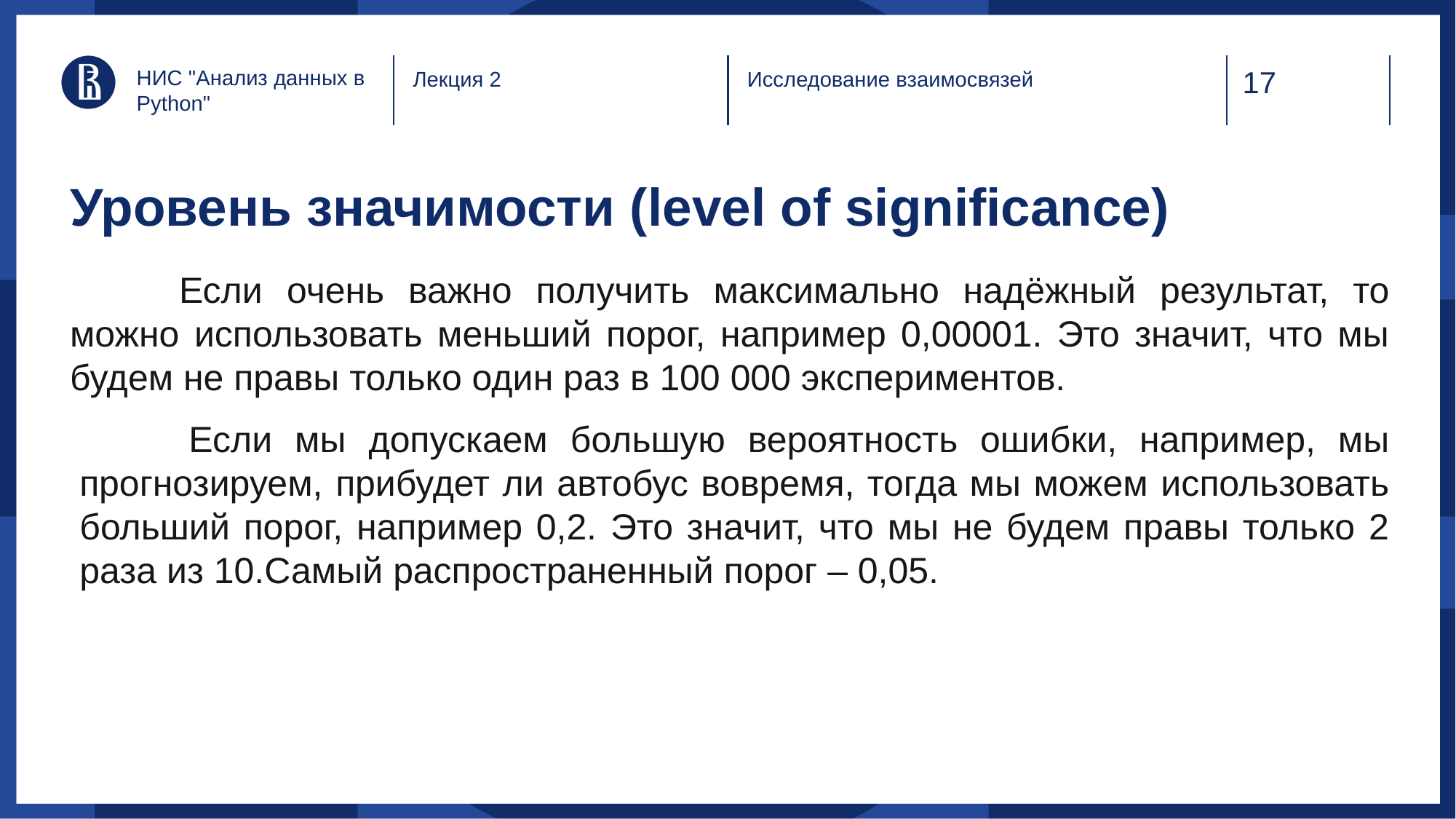

НИС "Анализ данных в Python"
Лекция 2
Исследование взаимосвязей
# Уровень значимости (level of significance)
	Если очень важно получить максимально надёжный результат, то можно использовать меньший порог, например 0,00001. Это значит, что мы будем не правы только один раз в 100 000 экспериментов.
	Если мы допускаем большую вероятность ошибки, например, мы прогнозируем, прибудет ли автобус вовремя, тогда мы можем использовать больший порог, например 0,2. Это значит, что мы не будем правы только 2 раза из 10.Самый распространенный порог – 0,05.